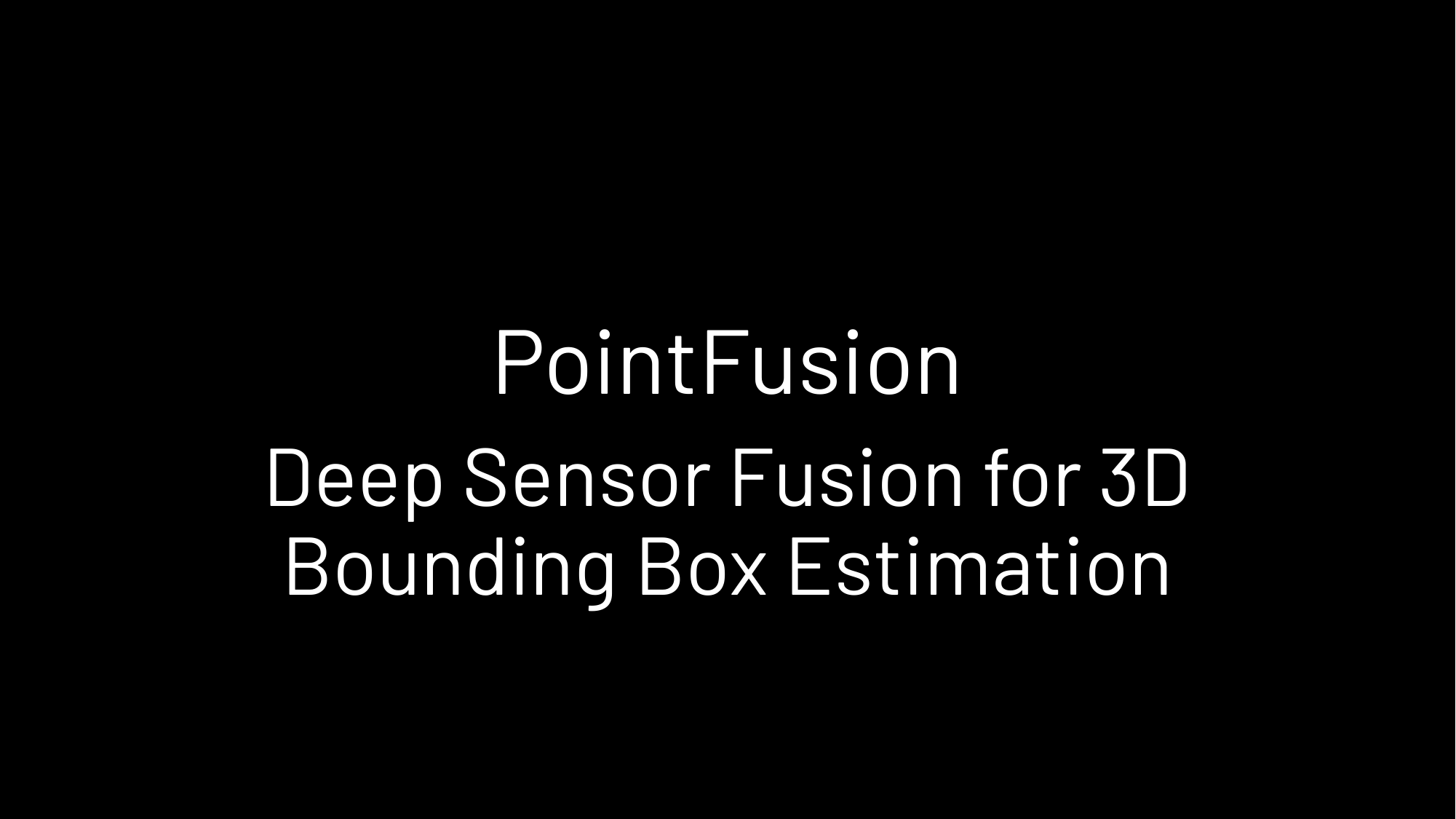

# PointFusion
Deep Sensor Fusion for 3D Bounding Box Estimation